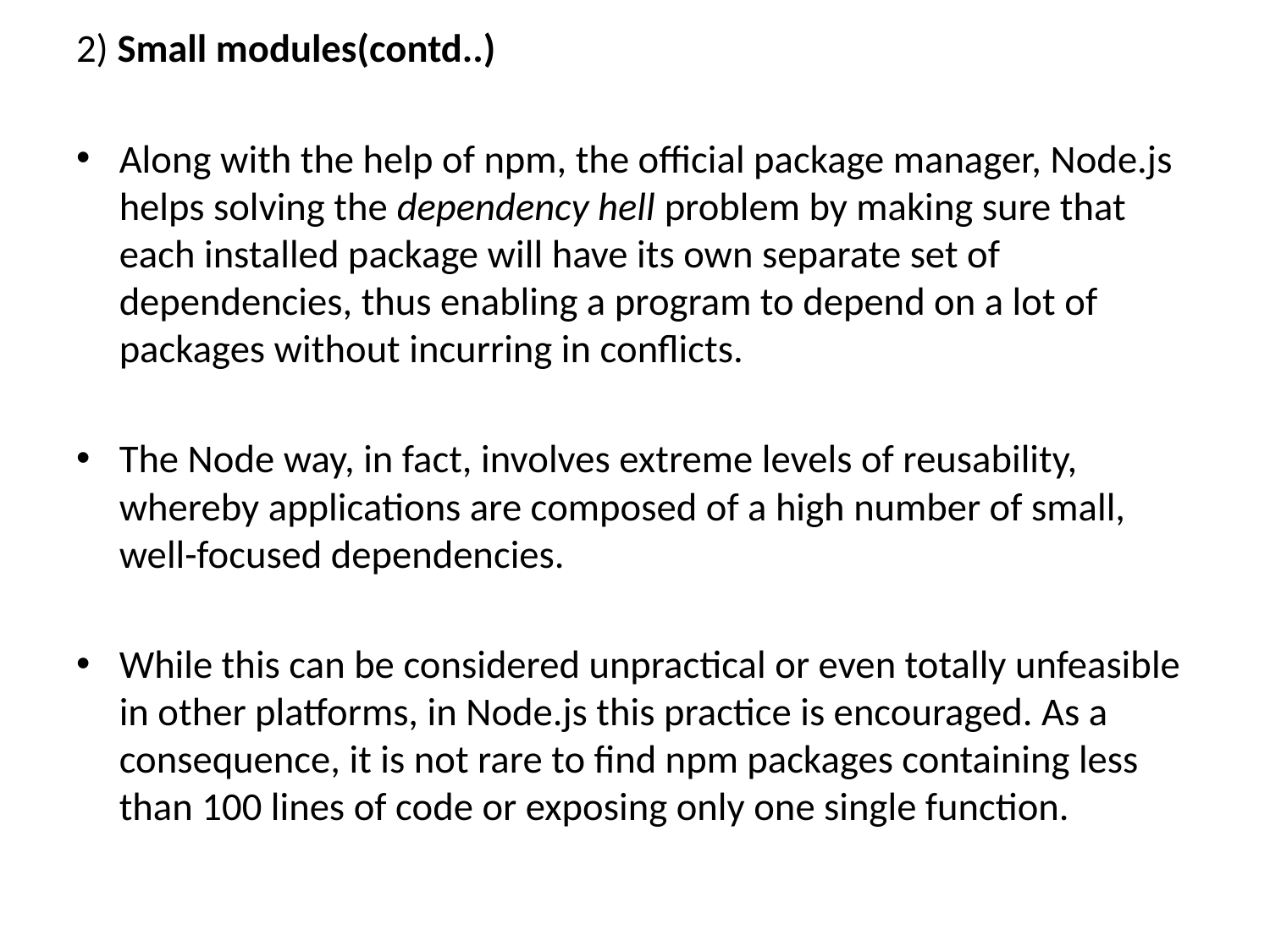

2) Small modules(contd..)

Along with the help of npm, the official package manager, Node.js helps solving the dependency hell problem by making sure that each installed package will have its own separate set of dependencies, thus enabling a program to depend on a lot of packages without incurring in conflicts.

The Node way, in fact, involves extreme levels of reusability, whereby applications are composed of a high number of small, well-focused dependencies.

While this can be considered unpractical or even totally unfeasible in other platforms, in Node.js this practice is encouraged. As a consequence, it is not rare to find npm packages containing less than 100 lines of code or exposing only one single function.